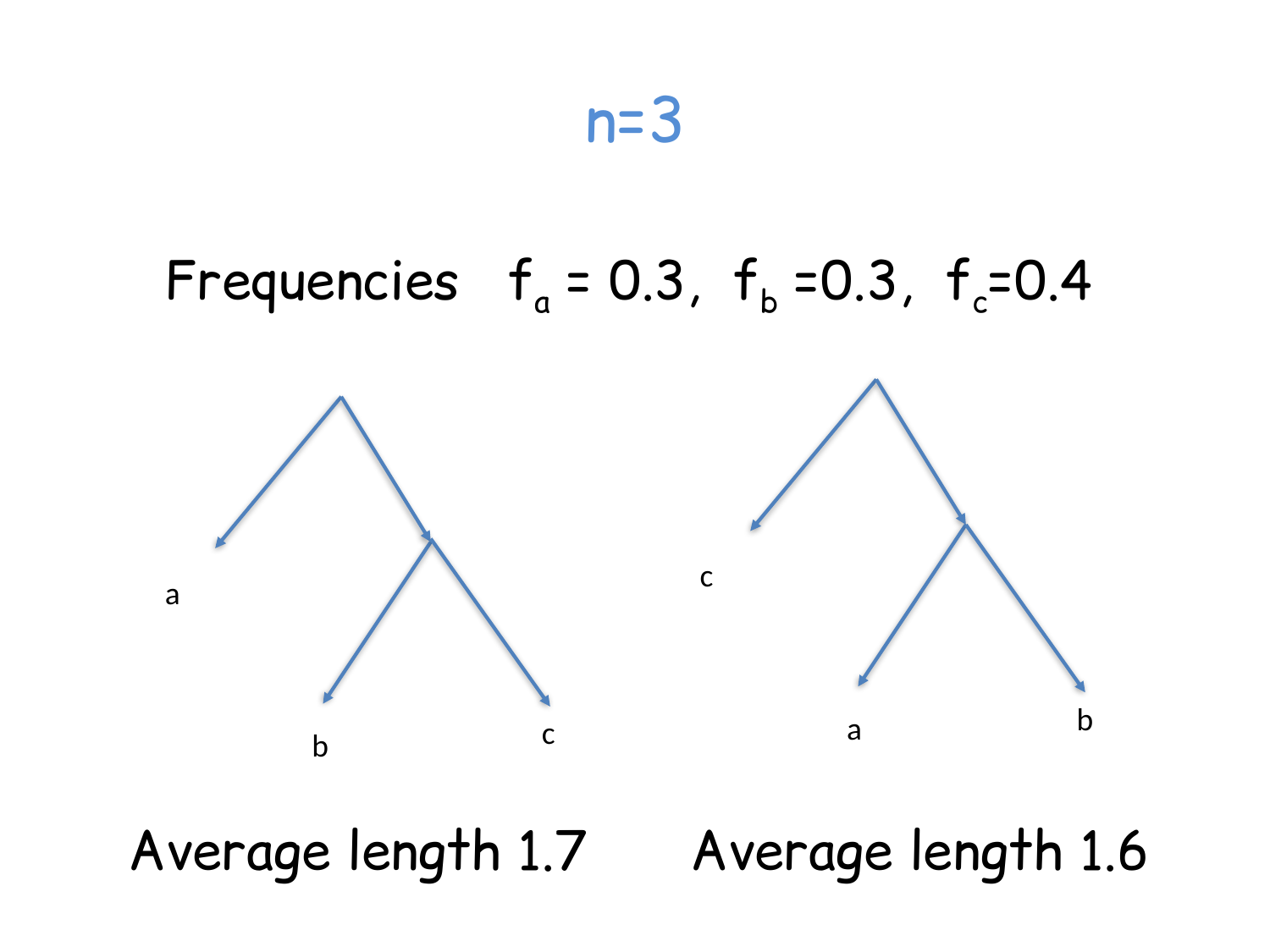

# n=3
Frequencies   fa = 0.3,  fb =0.3,  fc=0.4
c
b
a
a
c
b
Average length 1.7
Average length 1.6